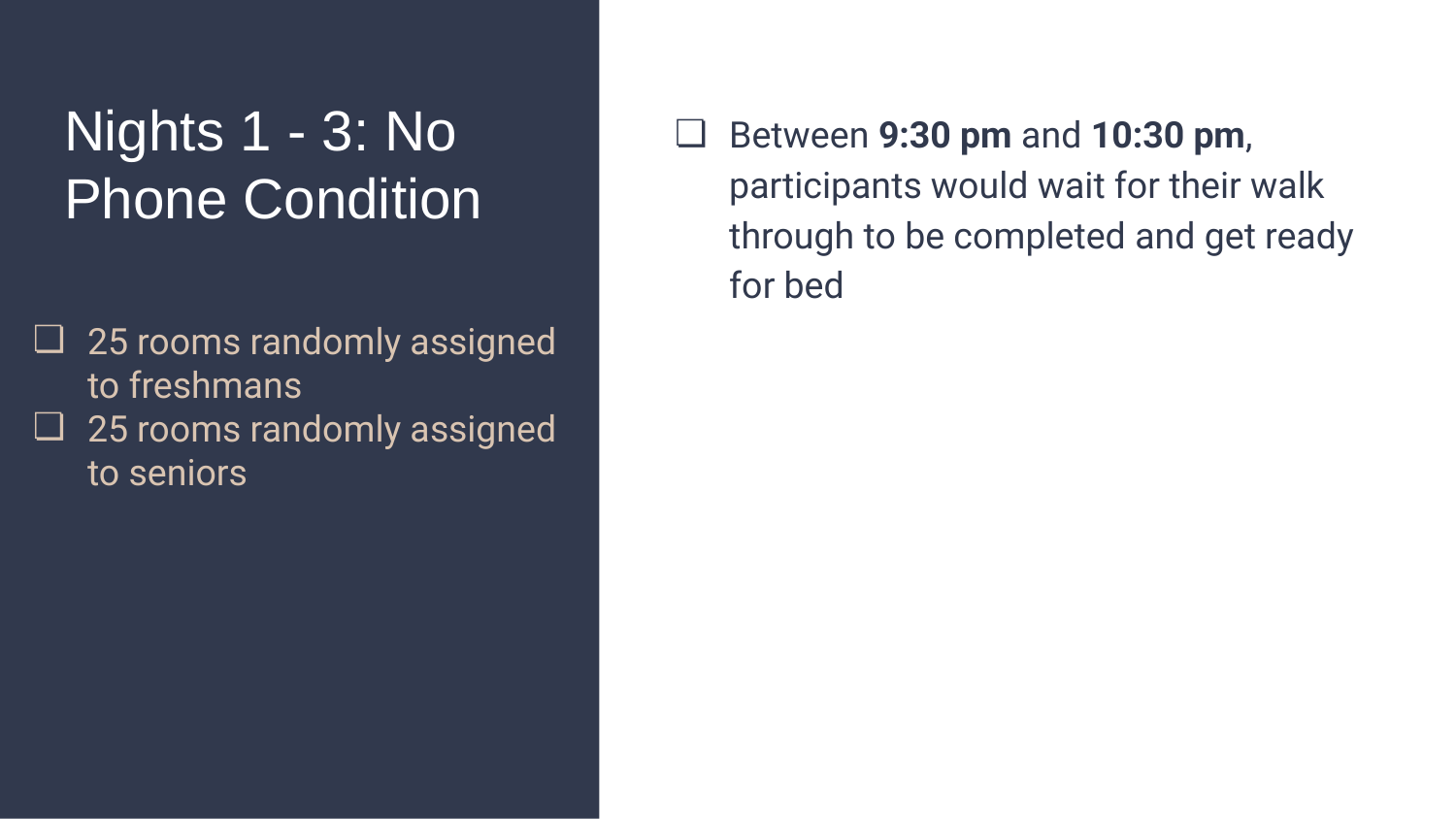

# Nights 1 - 3: No Phone Condition
Between 9:30 pm and 10:30 pm, participants would wait for their walk through to be completed and get ready for bed
25 rooms randomly assigned to freshmans
25 rooms randomly assigned to seniors